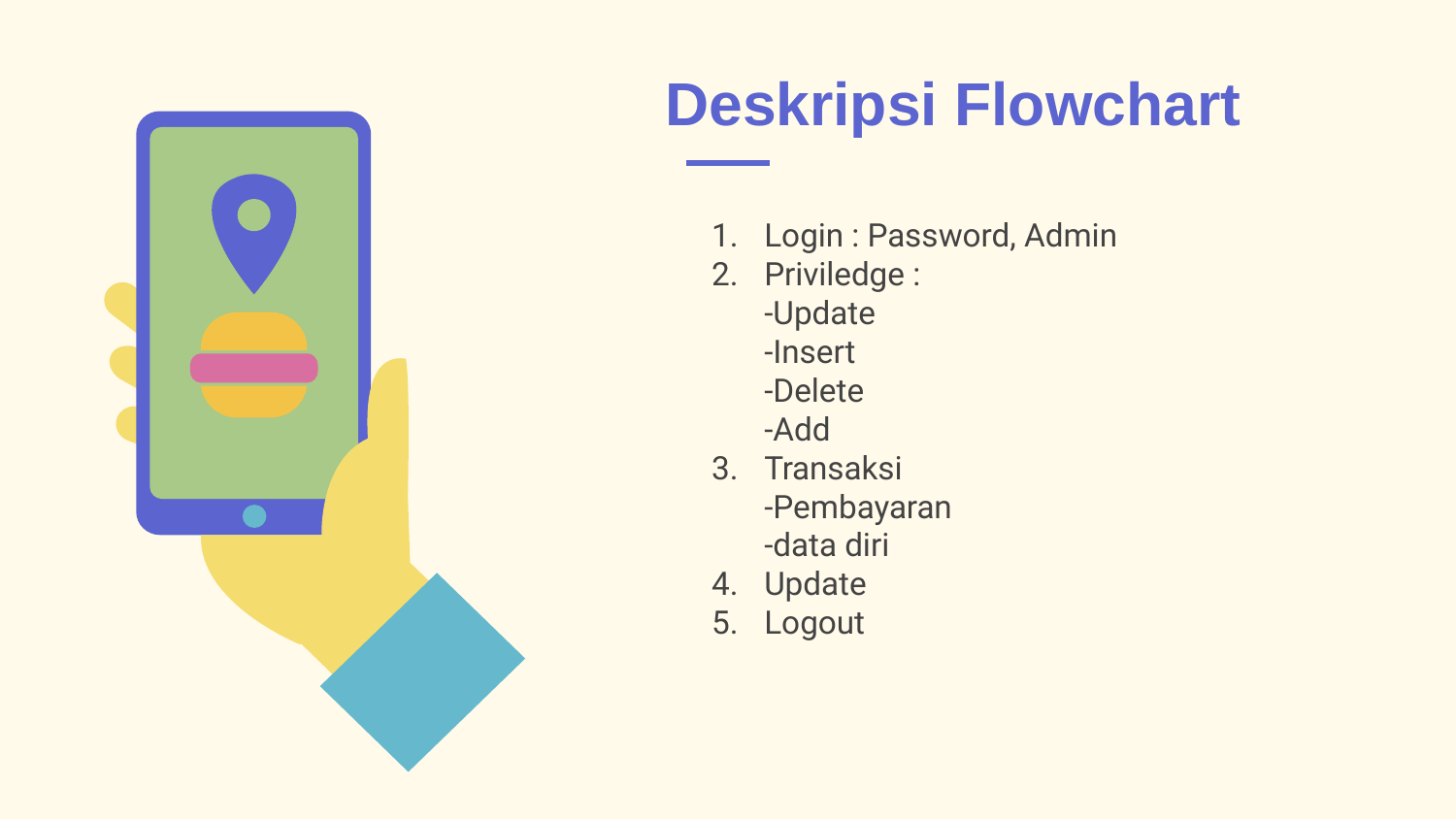

# Deskripsi Flowchart

Login : Password, Admin
Priviledge :
-Update
-Insert
-Delete
-Add
Transaksi
-Pembayaran
-data diri
Update
Logout